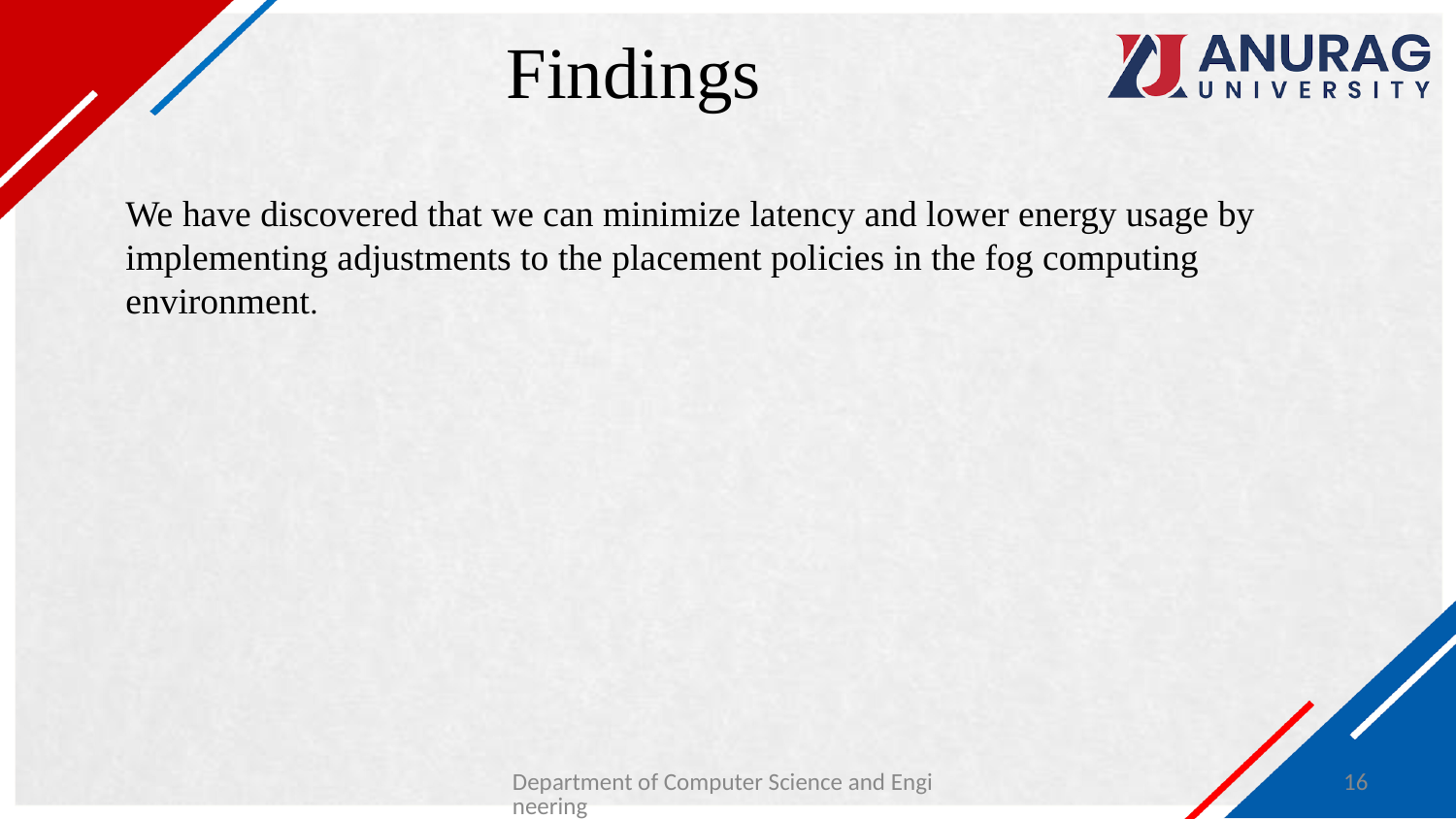

# Findings
We have discovered that we can minimize latency and lower energy usage by implementing adjustments to the placement policies in the fog computing environment.

Department of Computer Science and Engineering
16